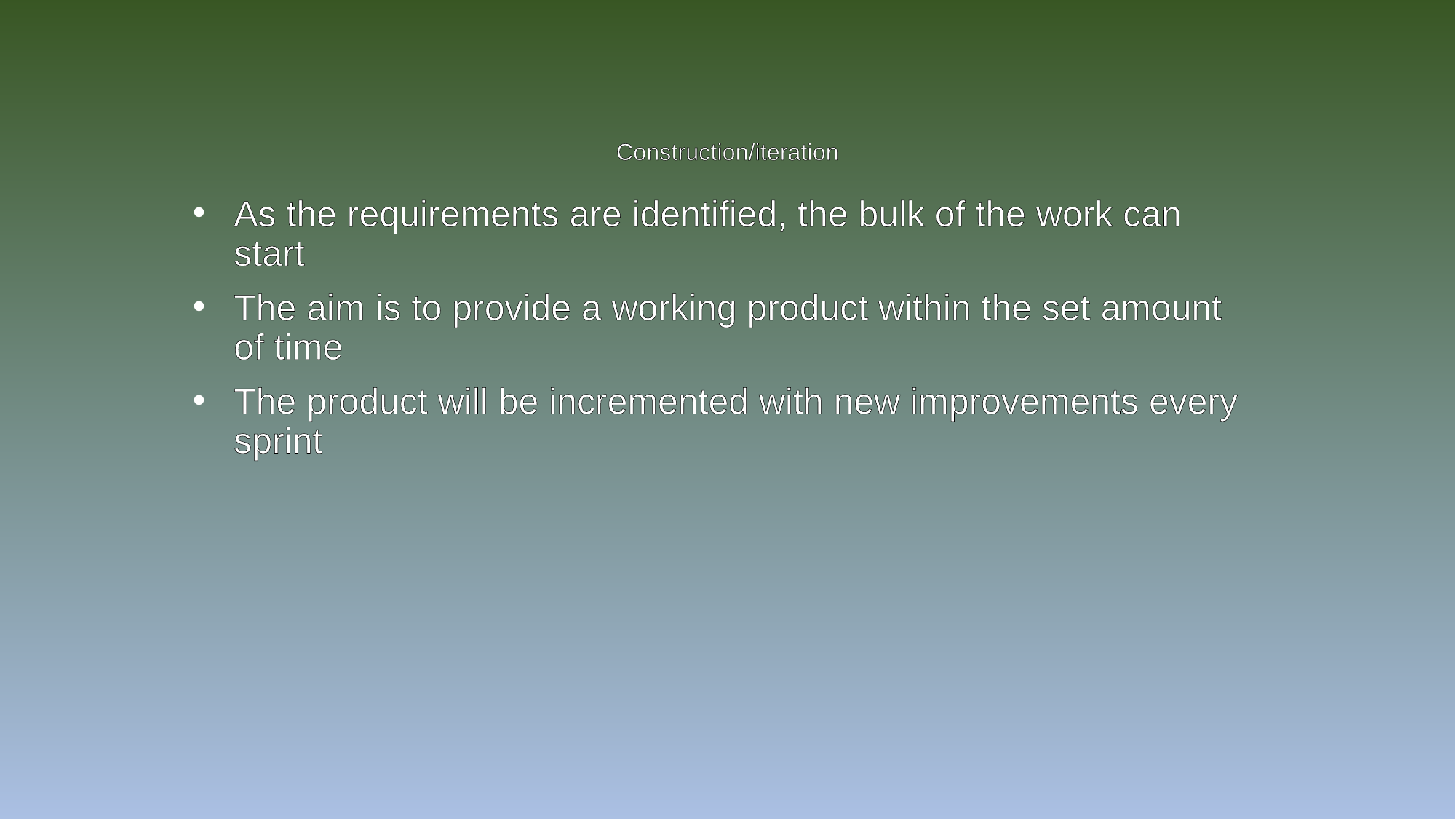

# Construction/iteration
As the requirements are identified, the bulk of the work can start
The aim is to provide a working product within the set amount of time
The product will be incremented with new improvements every sprint